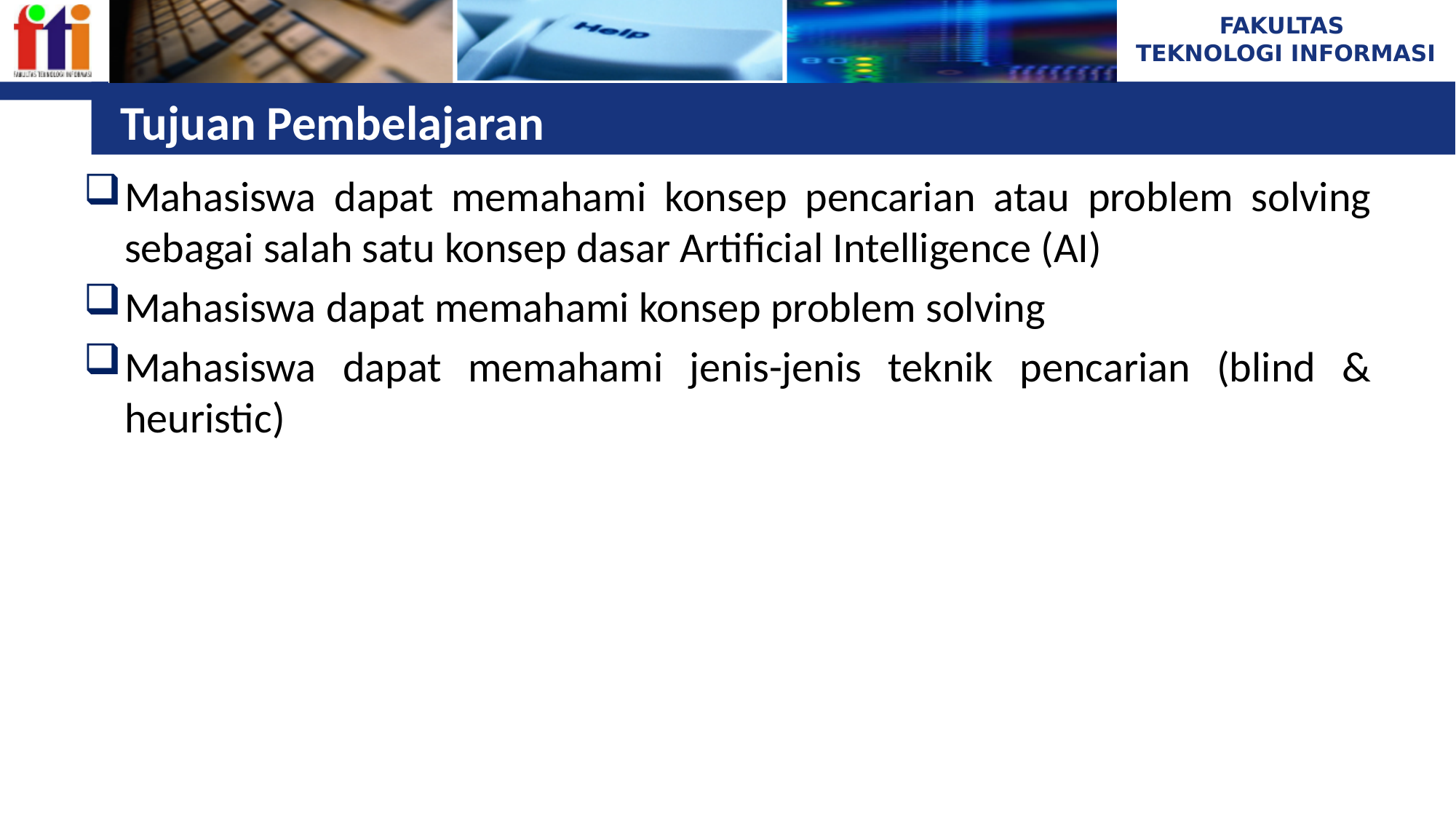

# Tujuan Pembelajaran
Mahasiswa dapat memahami konsep pencarian atau problem solving sebagai salah satu konsep dasar Artificial Intelligence (AI)
Mahasiswa dapat memahami konsep problem solving
Mahasiswa dapat memahami jenis-jenis teknik pencarian (blind & heuristic)